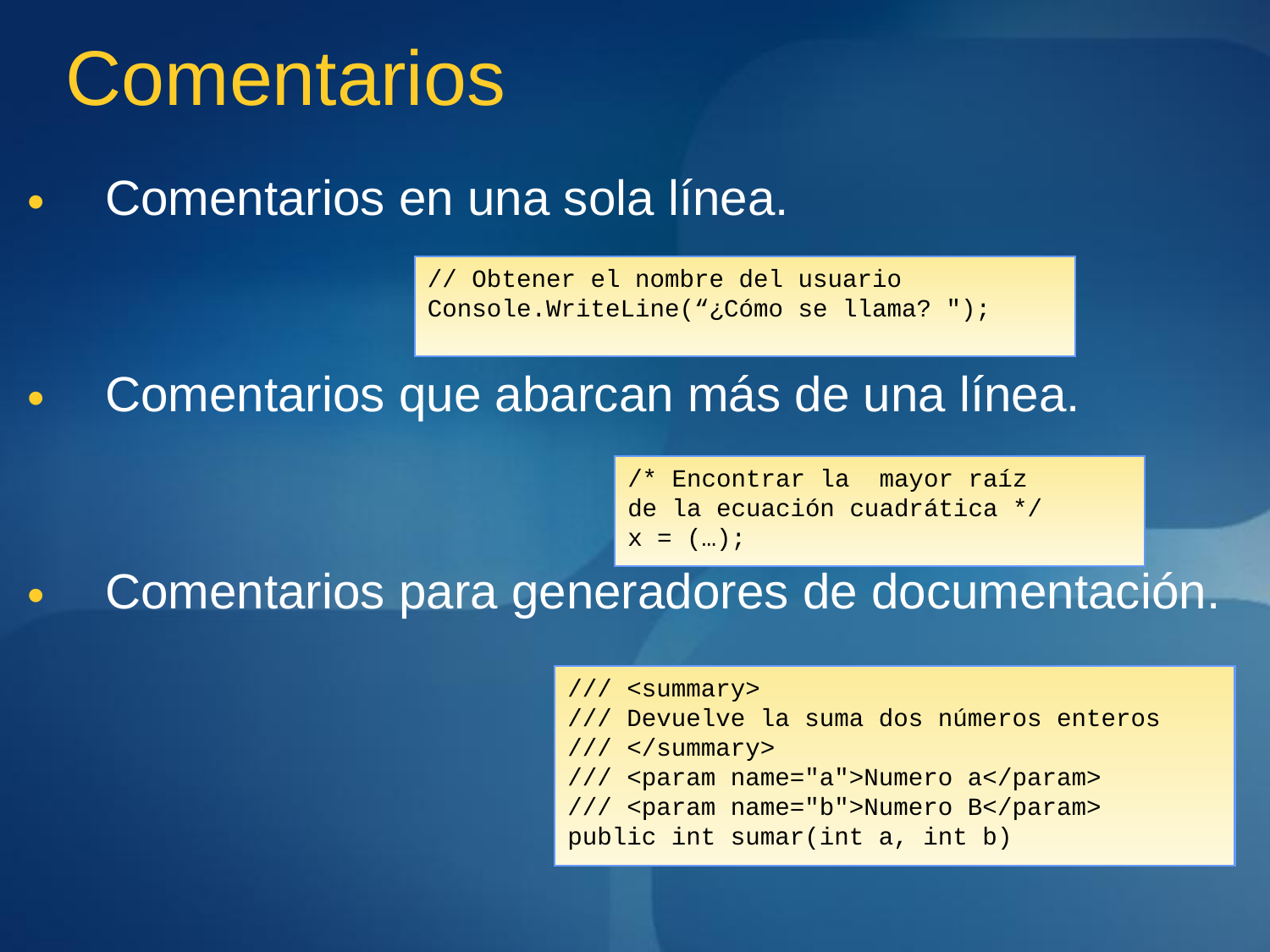

# Comentarios
Comentarios en una sola línea.

Comentarios que abarcan más de una línea.

Comentarios para generadores de documentación.
// Obtener el nombre del usuario
Console.WriteLine(“¿Cómo se llama? ");
/* Encontrar la  mayor raíz
de la ecuación cuadrática */
x = (…);
/// <summary>
/// Devuelve la suma dos números enteros
/// </summary>
/// <param name="a">Numero a</param>
/// <param name="b">Numero B</param>
public int sumar(int a, int b)